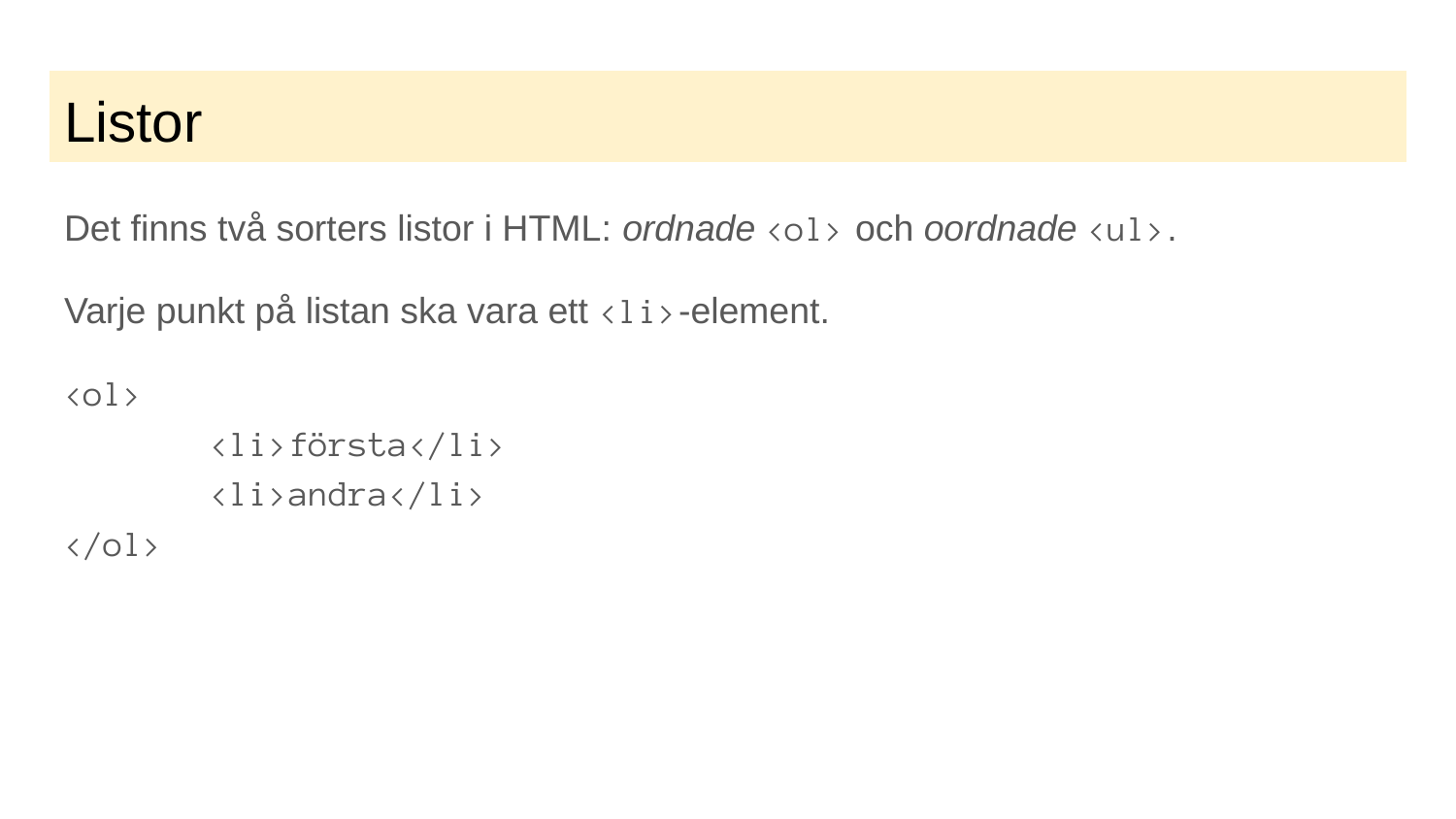

# Listor
Det finns två sorters listor i HTML: ordnade <ol> och oordnade <ul>.
Varje punkt på listan ska vara ett <li>-element.
<ol>
	<li>första</li>
	<li>andra</li>
</ol>